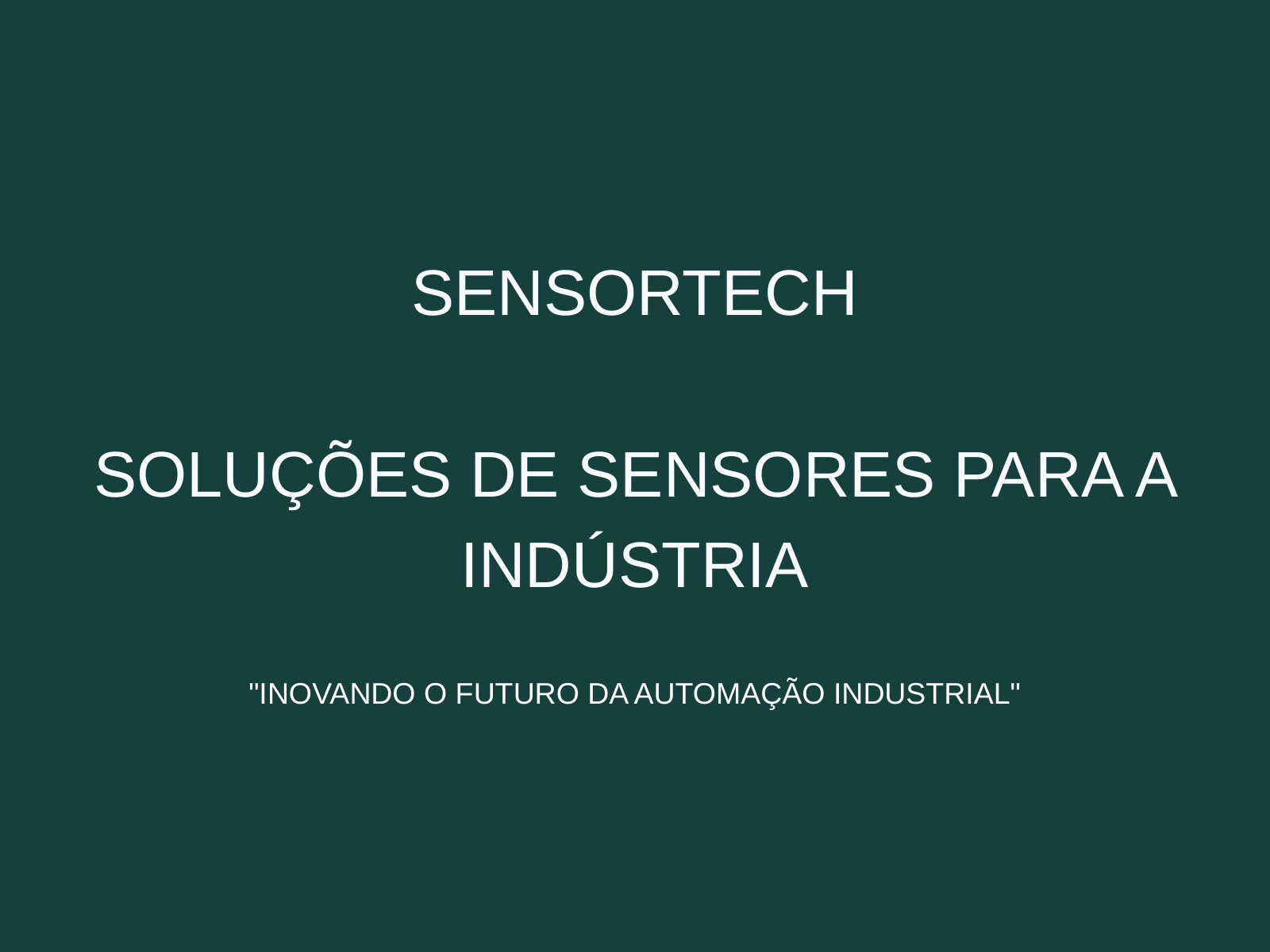

SENSORTECH

SOLUÇÕES DE SENSORES PARA A INDÚSTRIA
"INOVANDO O FUTURO DA AUTOMAÇÃO INDUSTRIAL"